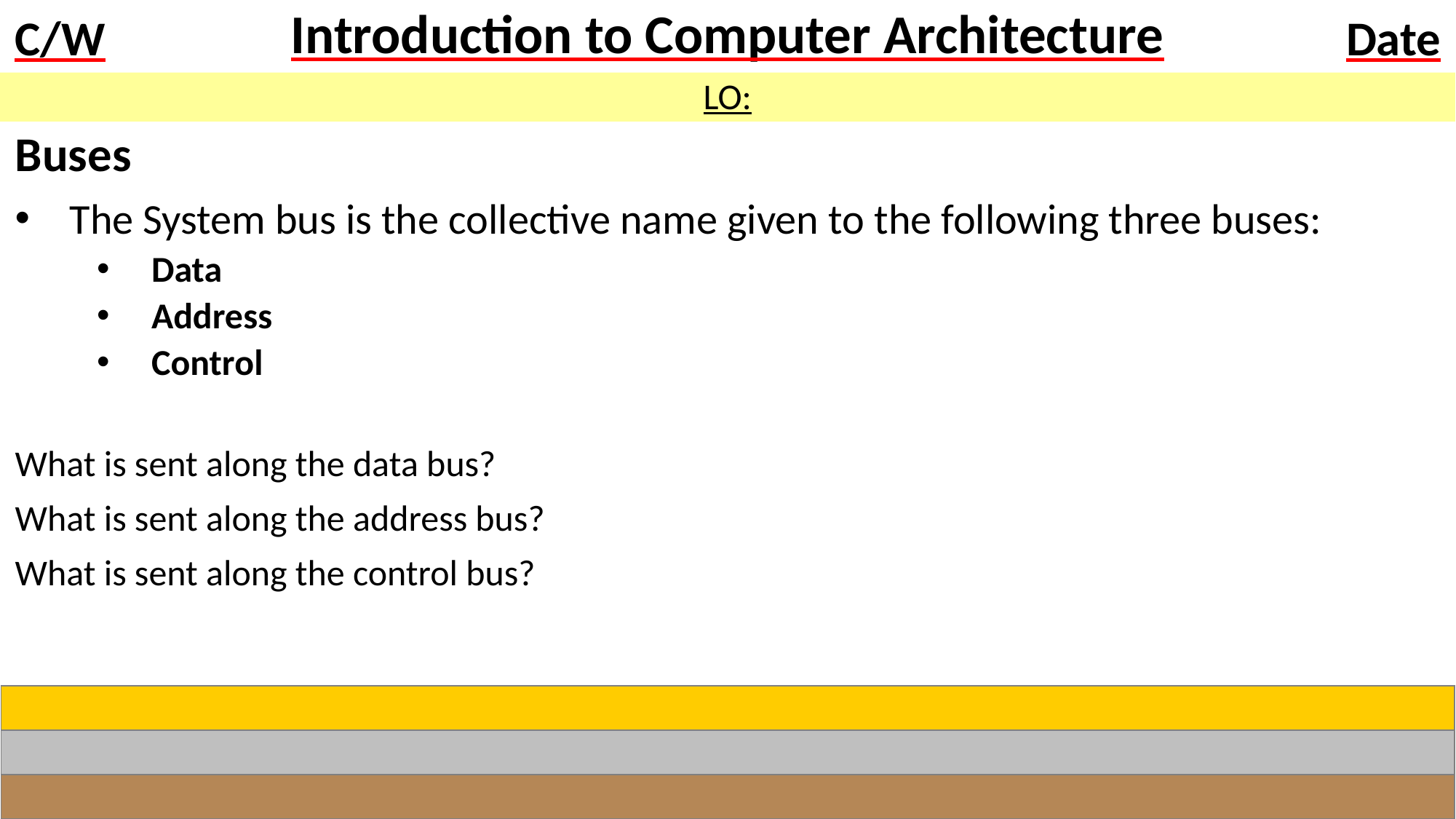

# Introduction to Computer Architecture
LO:
Buses
The System bus is the collective name given to the following three buses:
Data
Address
Control

What is sent along the data bus?
What is sent along the address bus?
What is sent along the control bus?